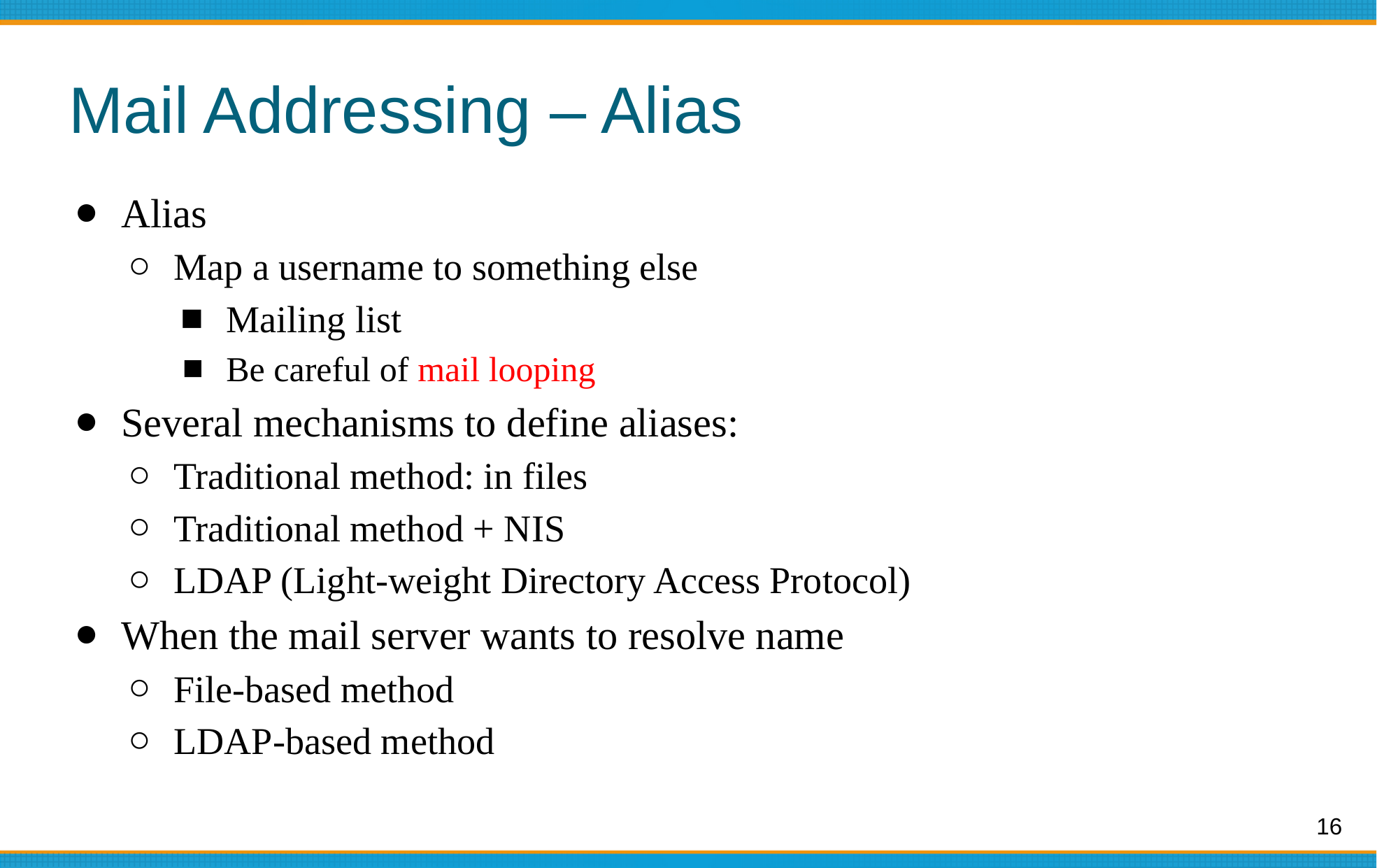

# Mail Addressing – Alias
Alias
Map a username to something else
Mailing list
Be careful of mail looping
Several mechanisms to define aliases:
Traditional method: in files
Traditional method + NIS
LDAP (Light-weight Directory Access Protocol)
When the mail server wants to resolve name
File-based method
LDAP-based method

16